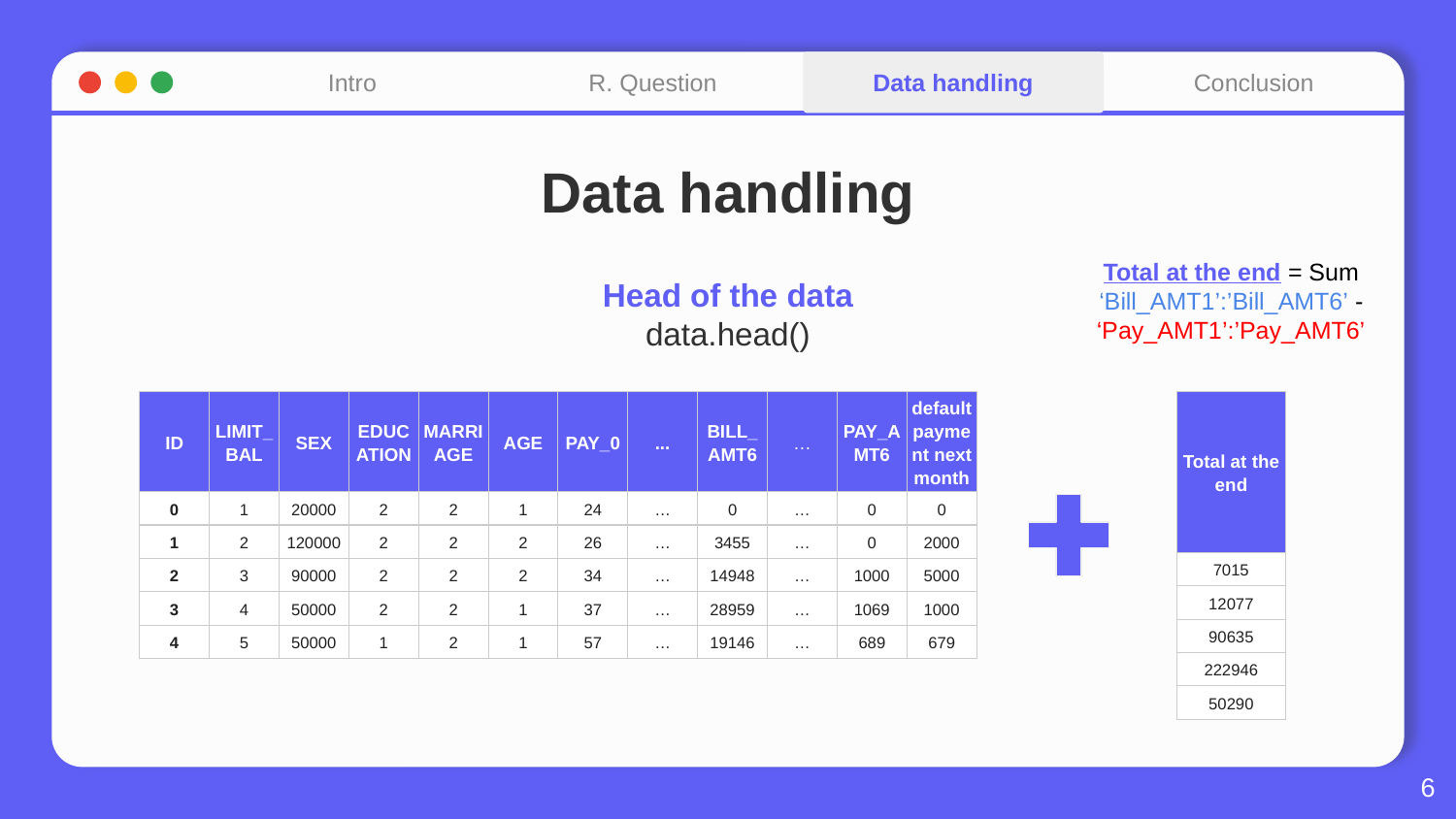

Intro
Data handling
Conclusion
R. Question

# Data handling
Total at the end = Sum ‘Bill_AMT1’:’Bill_AMT6’ - ‘Pay_AMT1’:’Pay_AMT6’
Head of the data
data.head()
| ID | LIMIT\_BAL | SEX | EDUCATION | MARRIAGE | AGE | PAY\_0 | ... | BILL\_AMT6 | … | PAY\_AMT6 | default payment next month |
| --- | --- | --- | --- | --- | --- | --- | --- | --- | --- | --- | --- |
| 0 | 1 | 20000 | 2 | 2 | 1 | 24 | … | 0 | … | 0 | 0 |
| 1 | 2 | 120000 | 2 | 2 | 2 | 26 | … | 3455 | … | 0 | 2000 |
| 2 | 3 | 90000 | 2 | 2 | 2 | 34 | … | 14948 | … | 1000 | 5000 |
| 3 | 4 | 50000 | 2 | 2 | 1 | 37 | … | 28959 | … | 1069 | 1000 |
| 4 | 5 | 50000 | 1 | 2 | 1 | 57 | … | 19146 | … | 689 | 679 |
| Total at the end |
| --- |
| 7015 |
| 12077 |
| 90635 |
| 222946 |
| 50290 |

6